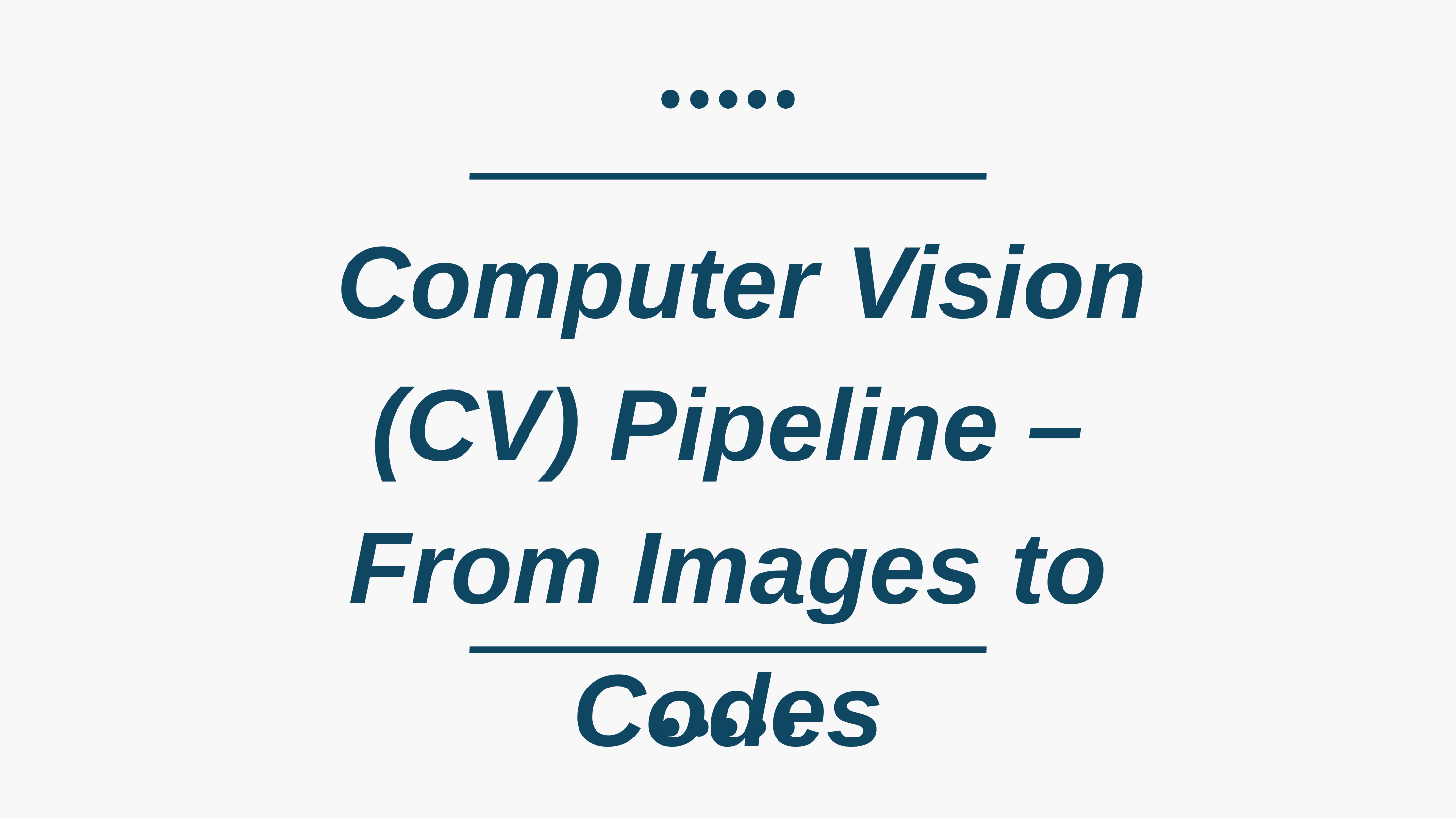

Computer Vision (CV) Pipeline – From Images to Codes